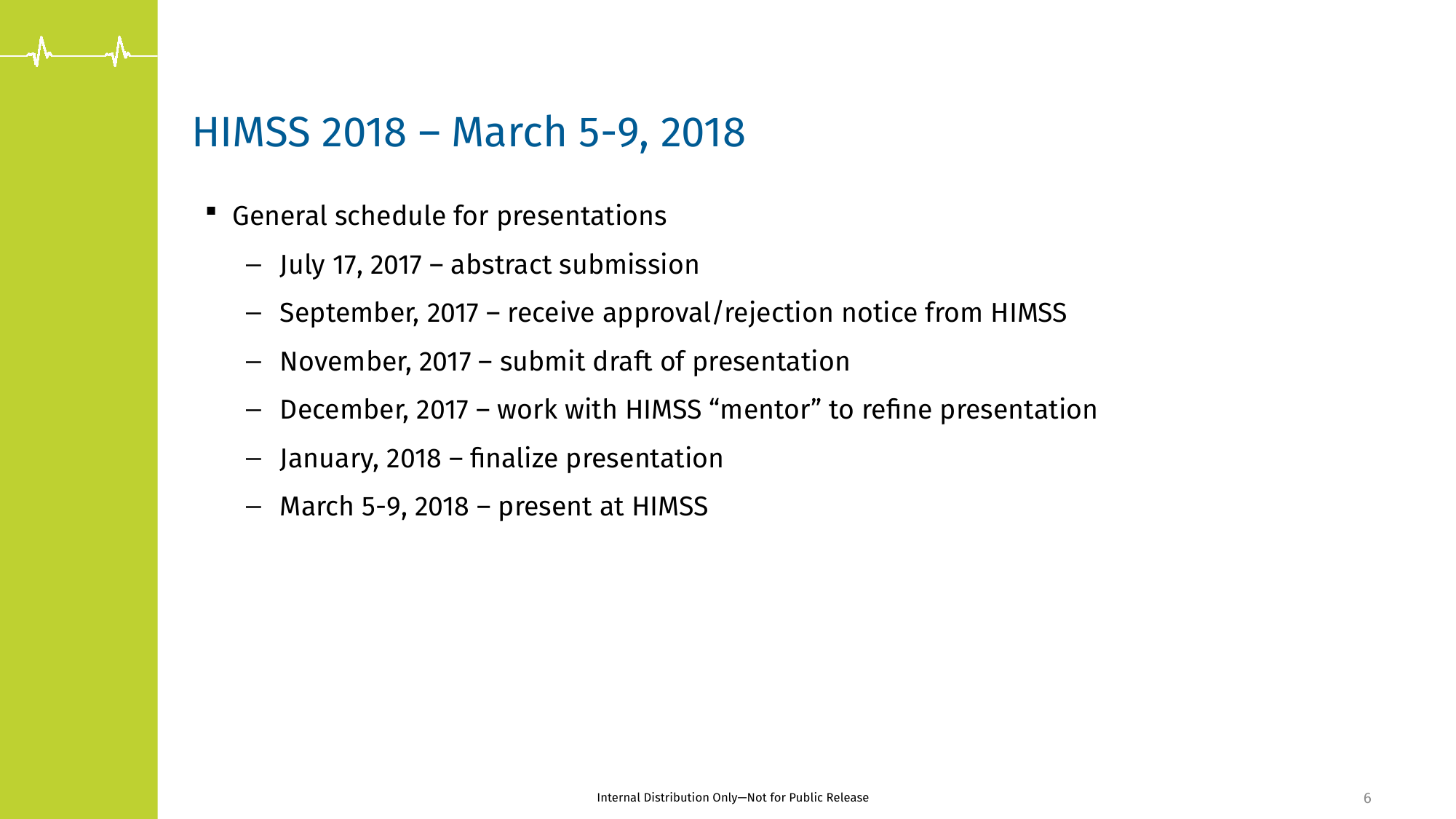

# HIMSS 2018 – March 5-9, 2018
General schedule for presentations
July 17, 2017 – abstract submission
September, 2017 – receive approval/rejection notice from HIMSS
November, 2017 – submit draft of presentation
December, 2017 – work with HIMSS “mentor” to refine presentation
January, 2018 – finalize presentation
March 5-9, 2018 – present at HIMSS

6